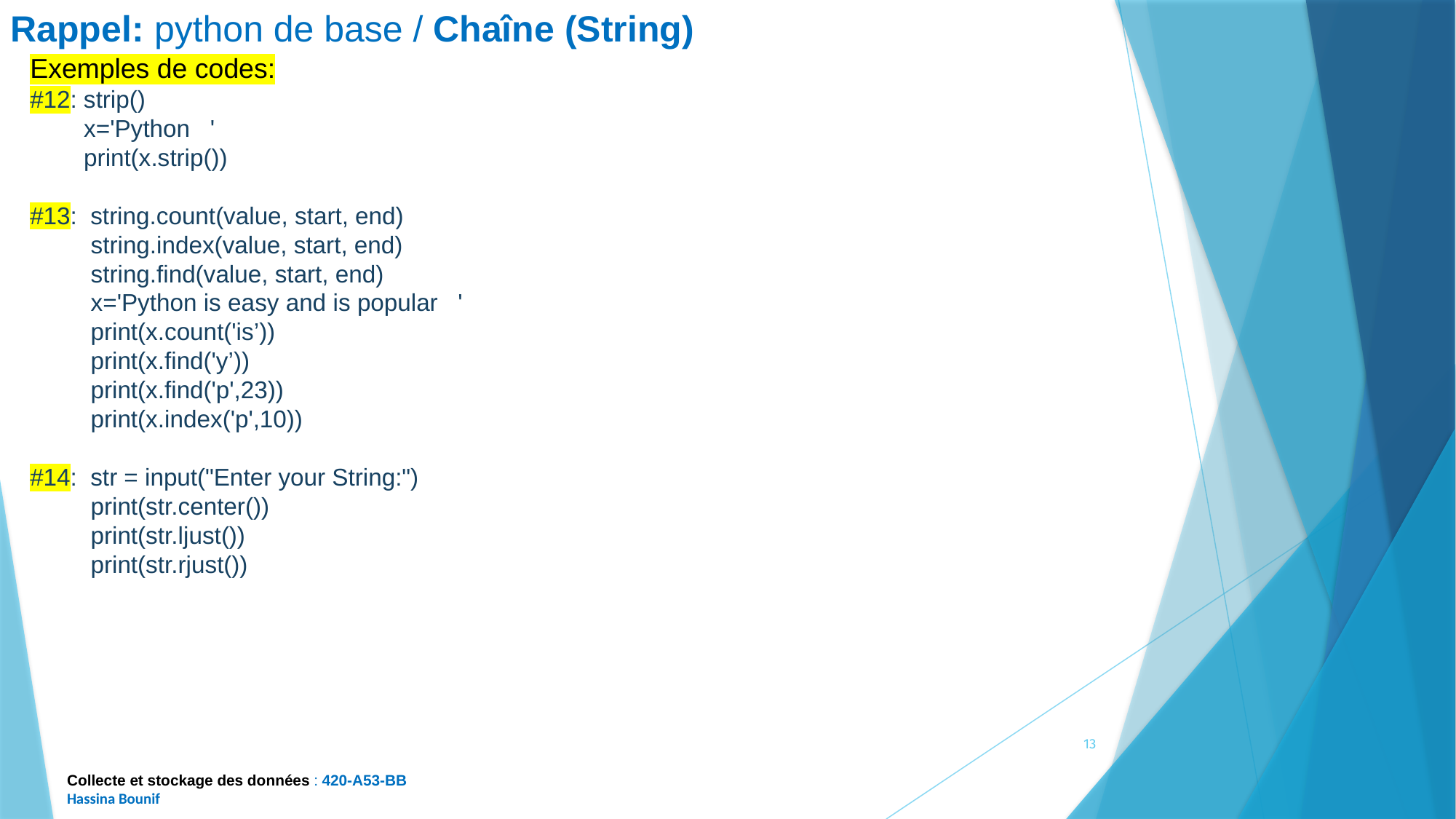

Rappel: python de base / Chaîne (String)
Exemples de codes:
#12: strip()
        x='Python   '
        print(x.strip())

#13:  string.count(value, start, end)
         string.index(value, start, end)
         string.find(value, start, end)
         x='Python is easy and is popular   '
         print(x.count('is’))
         print(x.find('y’))
         print(x.find('p',23))
         print(x.index('p',10))

#14:  str = input("Enter your String:")
         print(str.center())
         print(str.ljust())
         print(str.rjust())
13